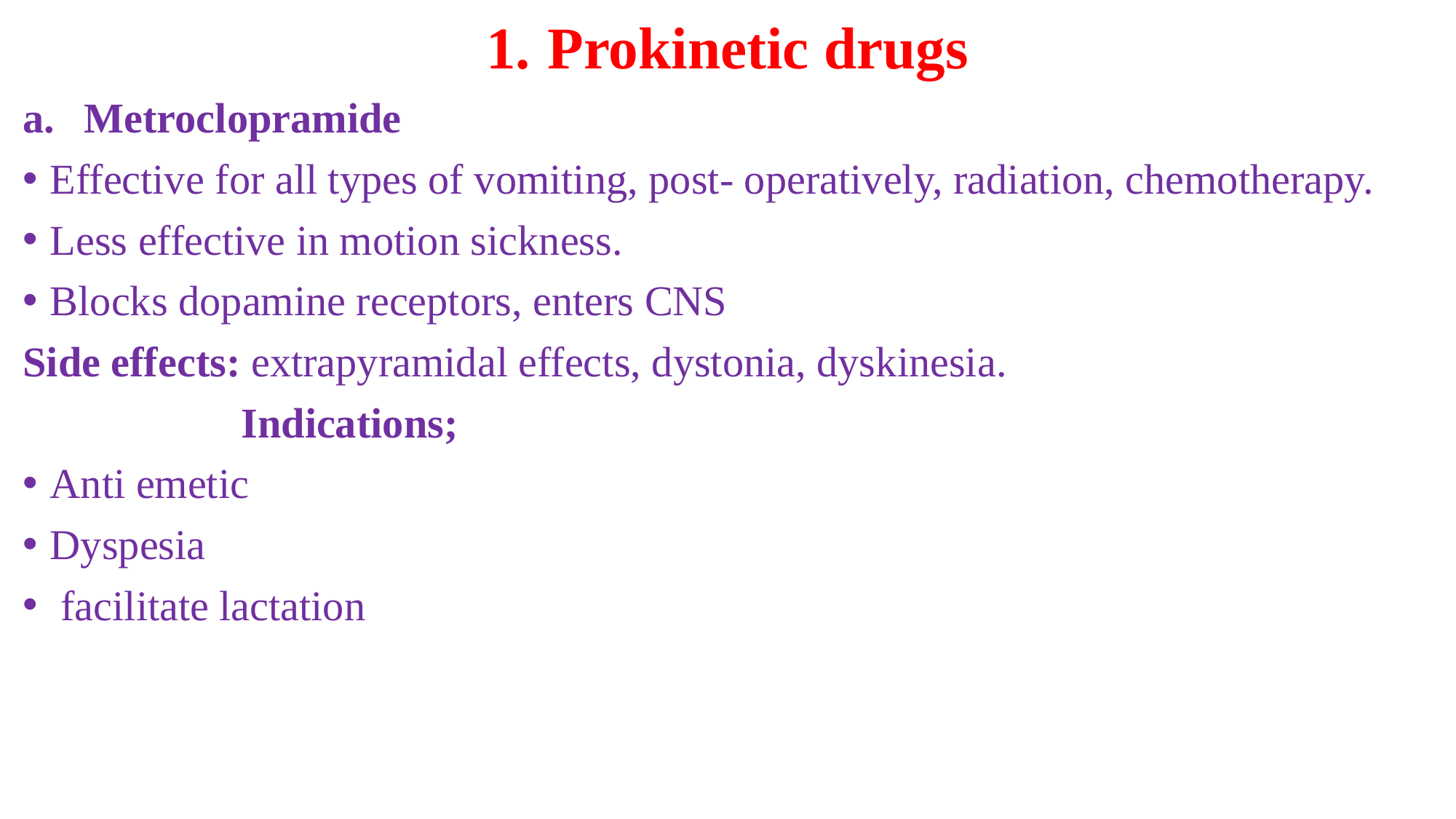

Prokinetic drugs
Metroclopramide
Effective for all types of vomiting, post- operatively, radiation, chemotherapy.
Less effective in motion sickness.
Blocks dopamine receptors, enters CNS
Side effects: extrapyramidal effects, dystonia, dyskinesia.
		Indications;
Anti emetic
Dyspesia
 facilitate lactation